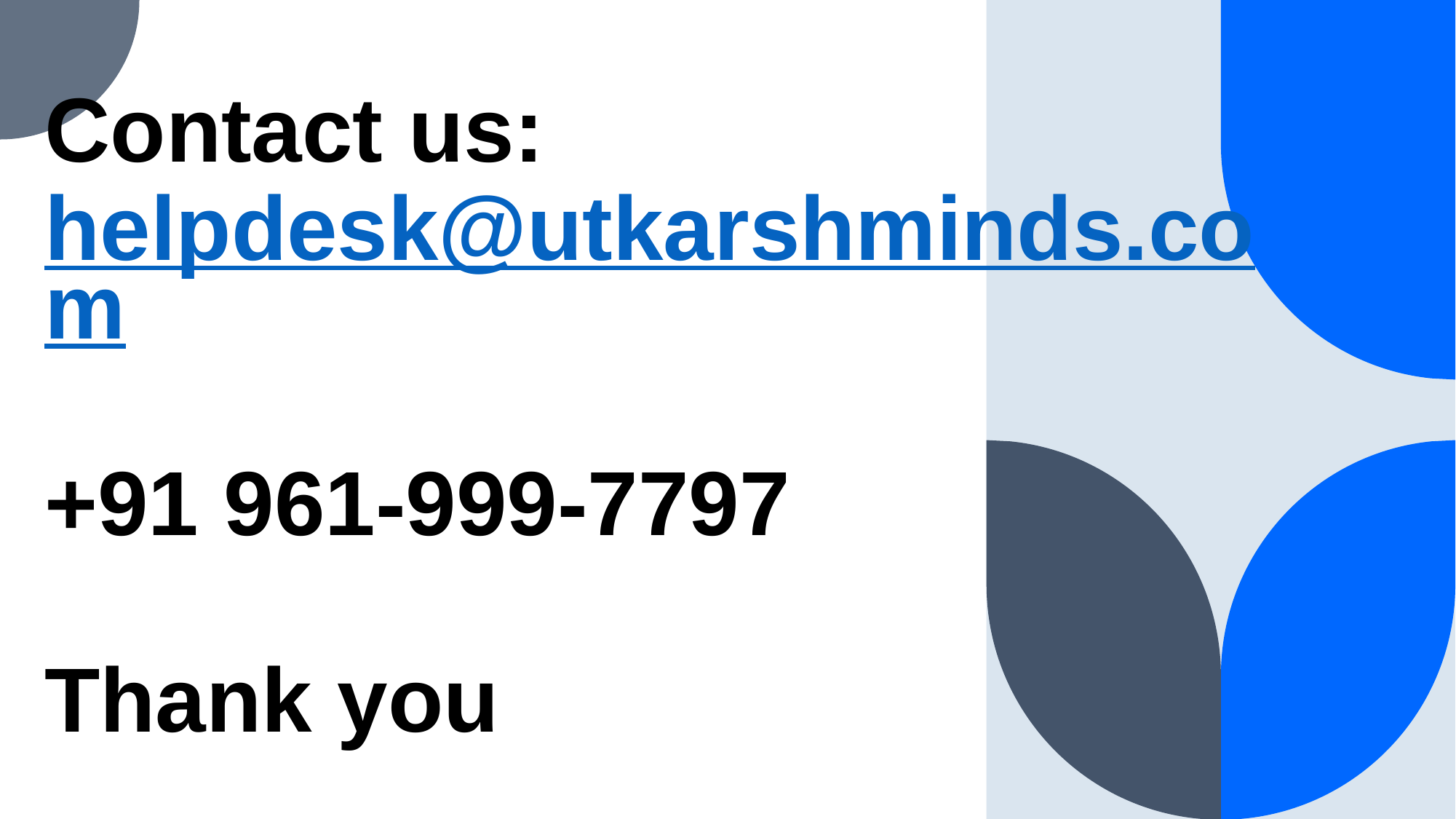

# Contact us: helpdesk@utkarshminds.com +91 961-999-7797 Thank you